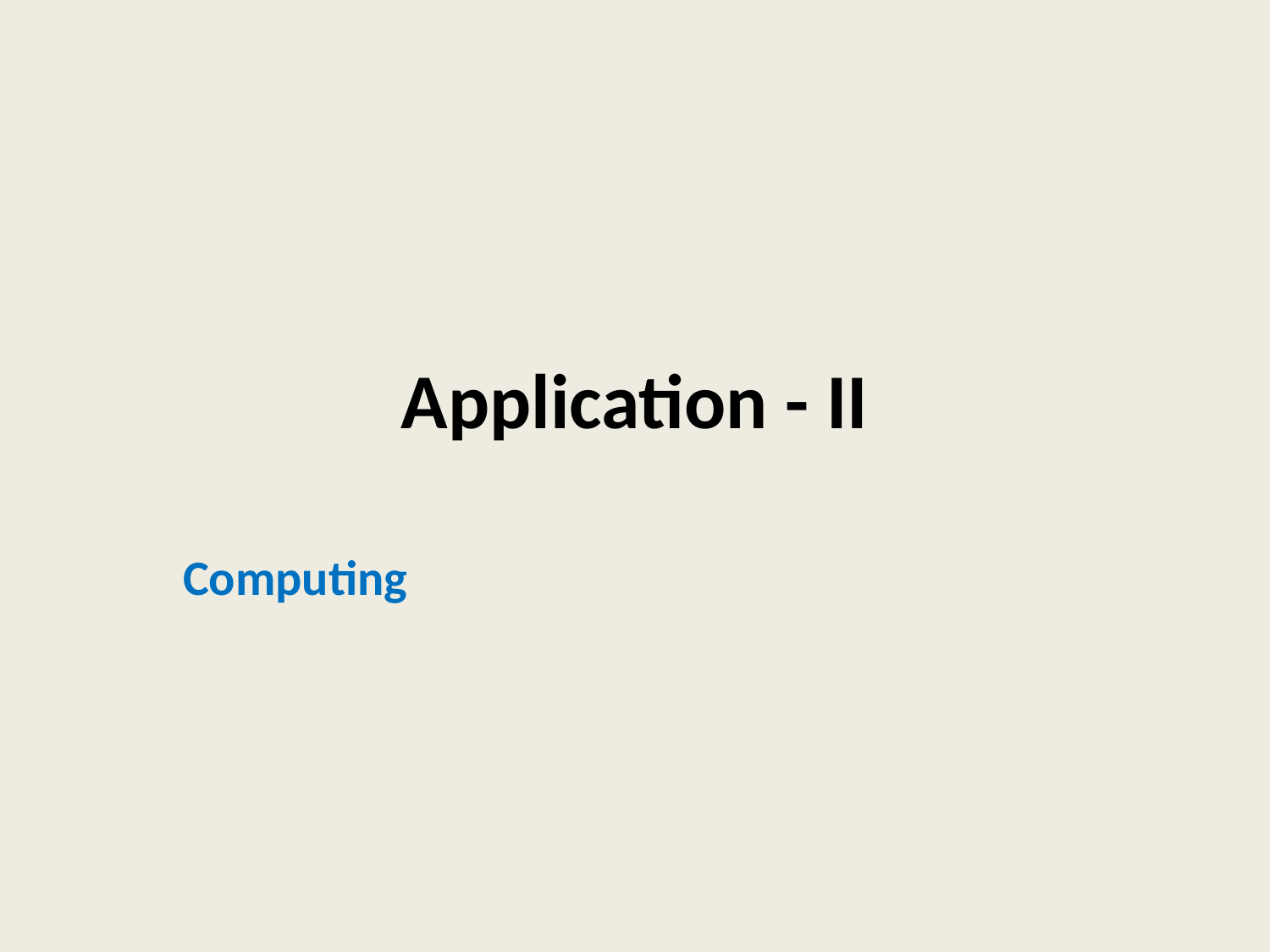

# Application - II
Computing Strongly connected components of a directed graph.